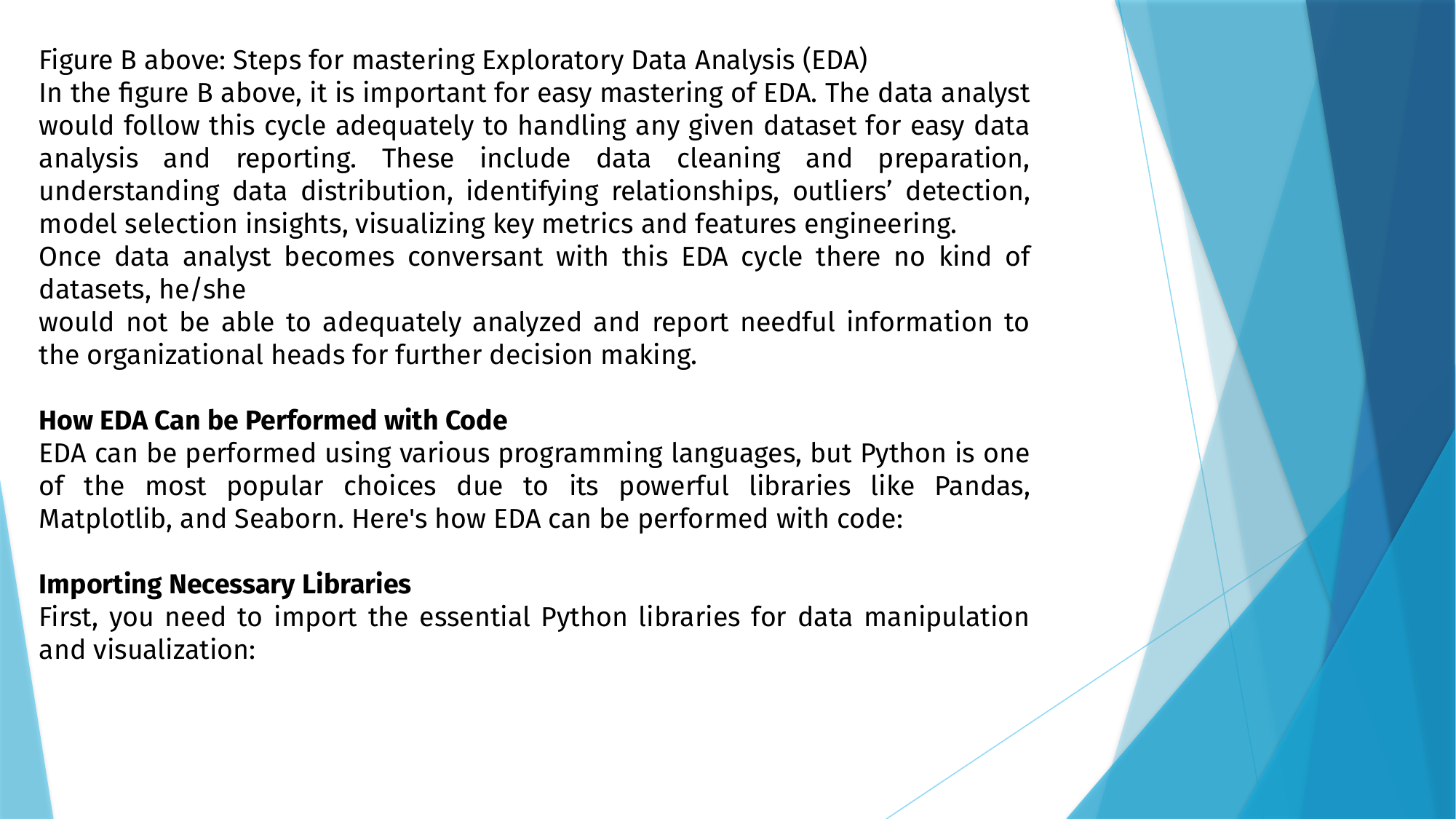

Figure B above: Steps for mastering Exploratory Data Analysis (EDA)
In the figure B above, it is important for easy mastering of EDA. The data analyst would follow this cycle adequately to handling any given dataset for easy data analysis and reporting. These include data cleaning and preparation, understanding data distribution, identifying relationships, outliers’ detection, model selection insights, visualizing key metrics and features engineering.
Once data analyst becomes conversant with this EDA cycle there no kind of datasets, he/she
would not be able to adequately analyzed and report needful information to the organizational heads for further decision making.

How EDA Can be Performed with Code
EDA can be performed using various programming languages, but Python is one of the most popular choices due to its powerful libraries like Pandas, Matplotlib, and Seaborn. Here's how EDA can be performed with code:

Importing Necessary Libraries
First, you need to import the essential Python libraries for data manipulation and visualization: